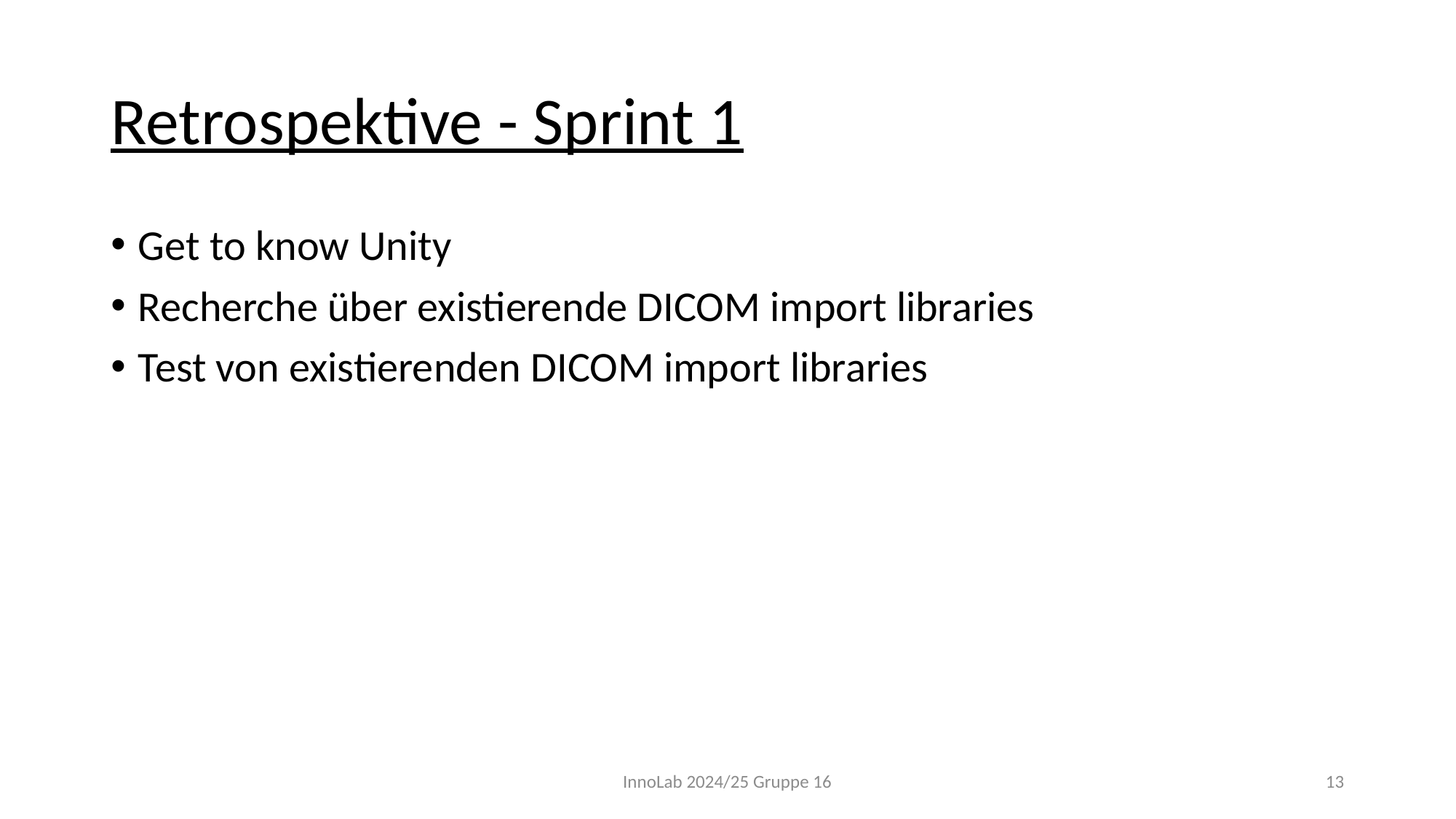

# Retrospektive - Sprint 1
Get to know Unity
Recherche über existierende DICOM import libraries
Test von existierenden DICOM import libraries
InnoLab 2024/25 Gruppe 16
13